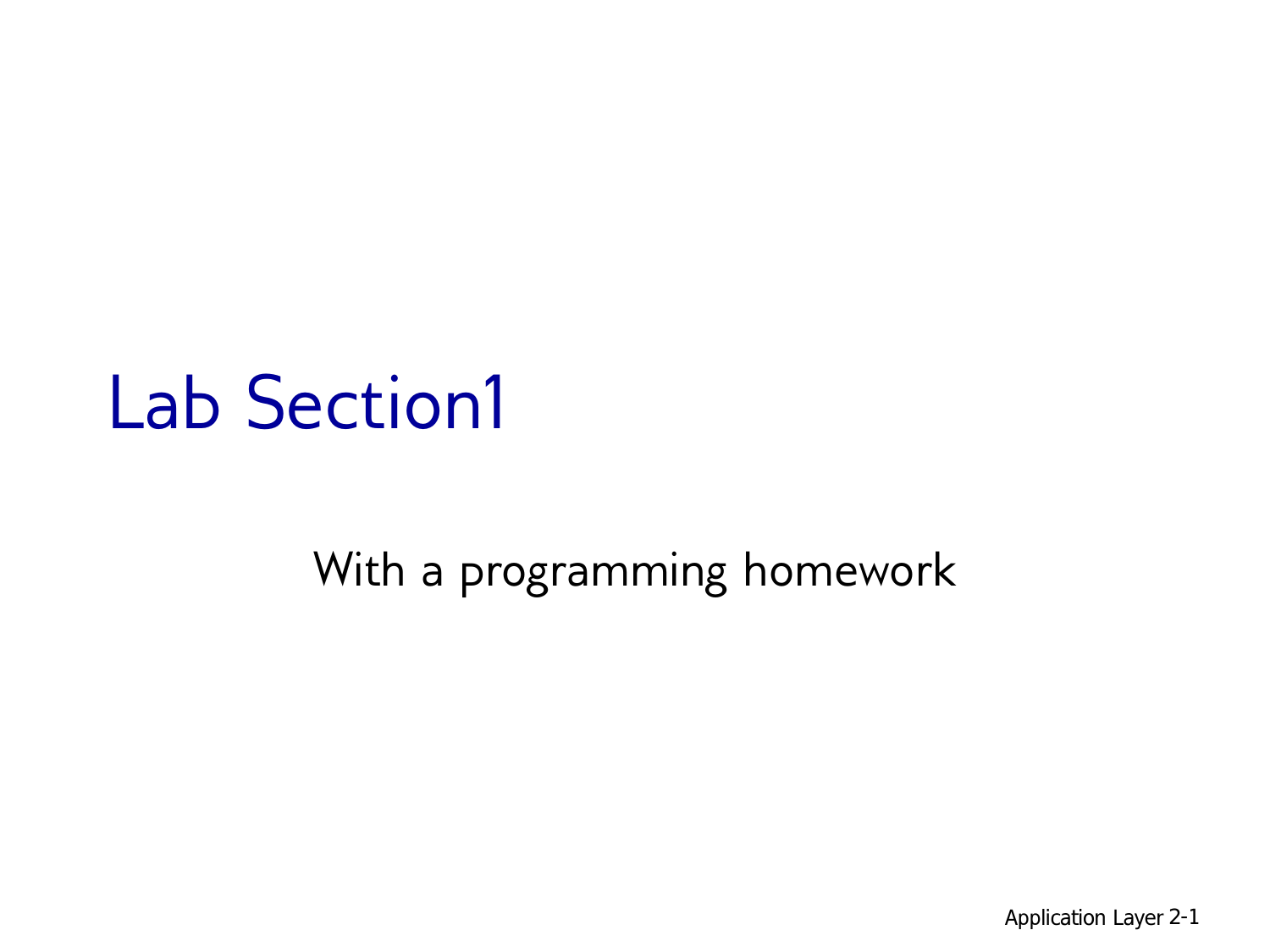

# Lab Section1
With a programming homework
2-1
Application Layer